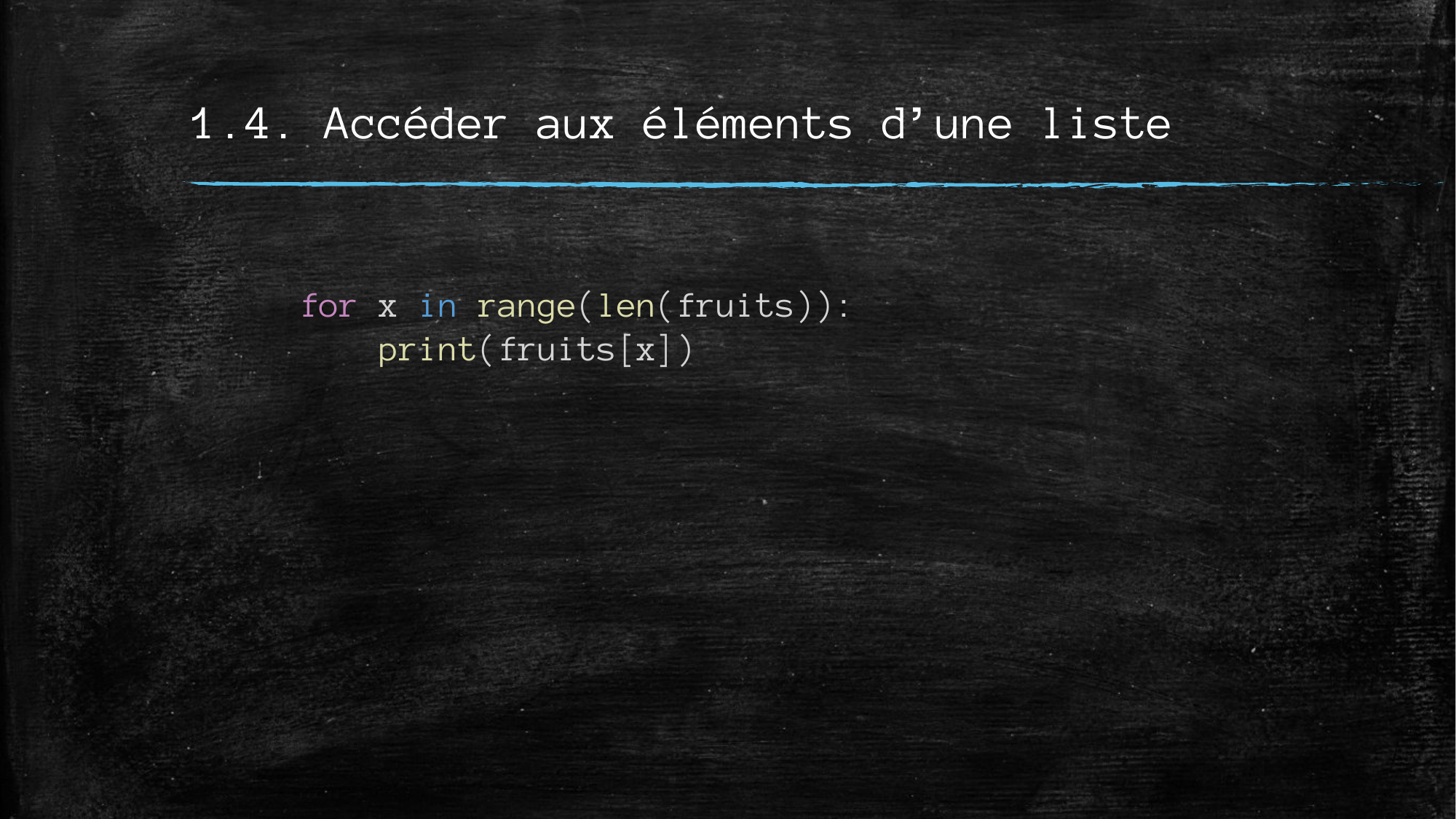

# 1.4. Accéder aux éléments d’une liste
for x in range(len(fruits)):
    print(fruits[x])